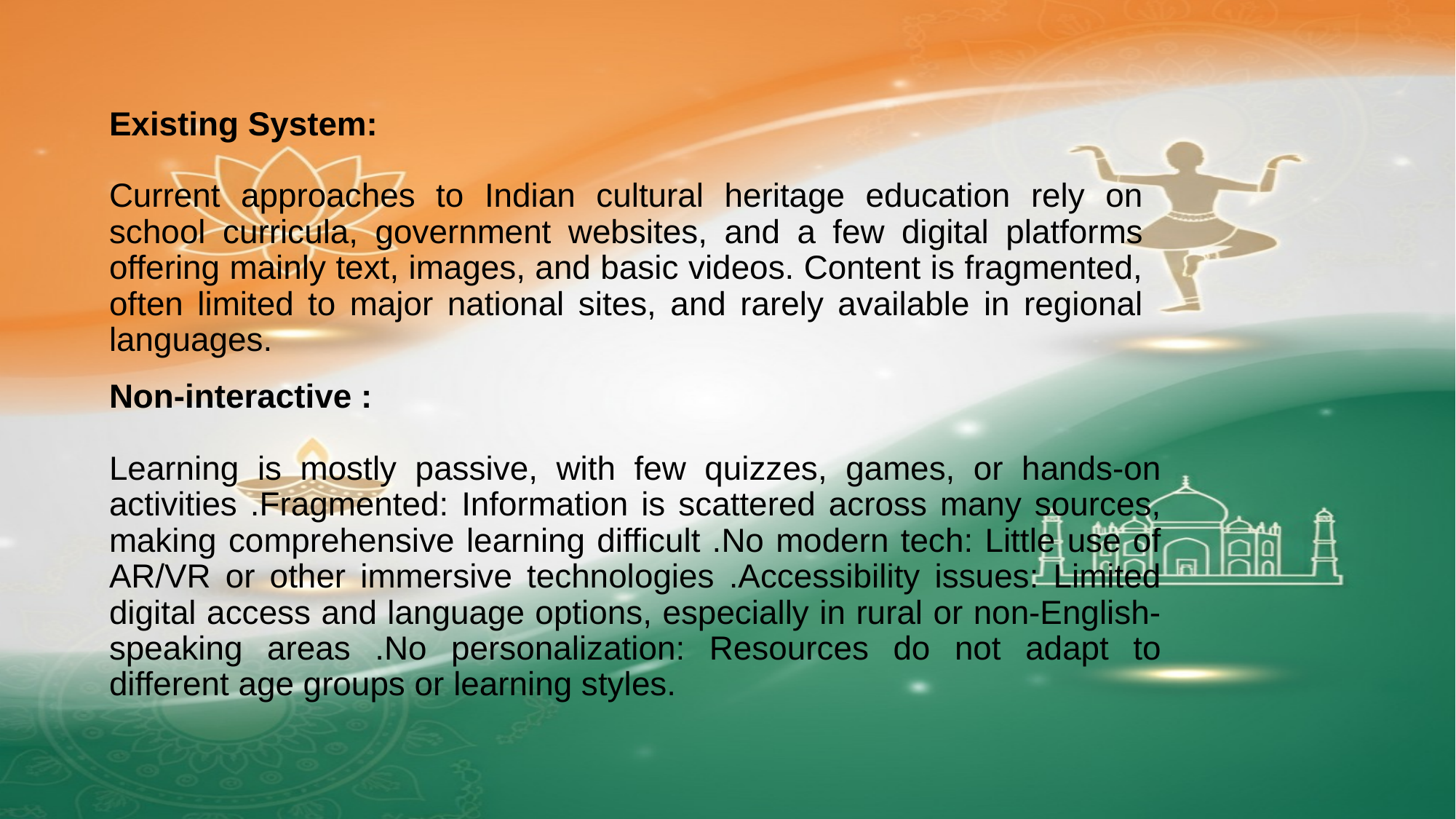

Existing System:

Current approaches to Indian cultural heritage education rely on school curricula, government websites, and a few digital platforms offering mainly text, images, and basic videos. Content is fragmented, often limited to major national sites, and rarely available in regional languages.

Non-interactive :

Learning is mostly passive, with few quizzes, games, or hands-on activities .Fragmented: Information is scattered across many sources, making comprehensive learning difficult .No modern tech: Little use of AR/VR or other immersive technologies .Accessibility issues: Limited digital access and language options, especially in rural or non-English-speaking areas .No personalization: Resources do not adapt to different age groups or learning styles.